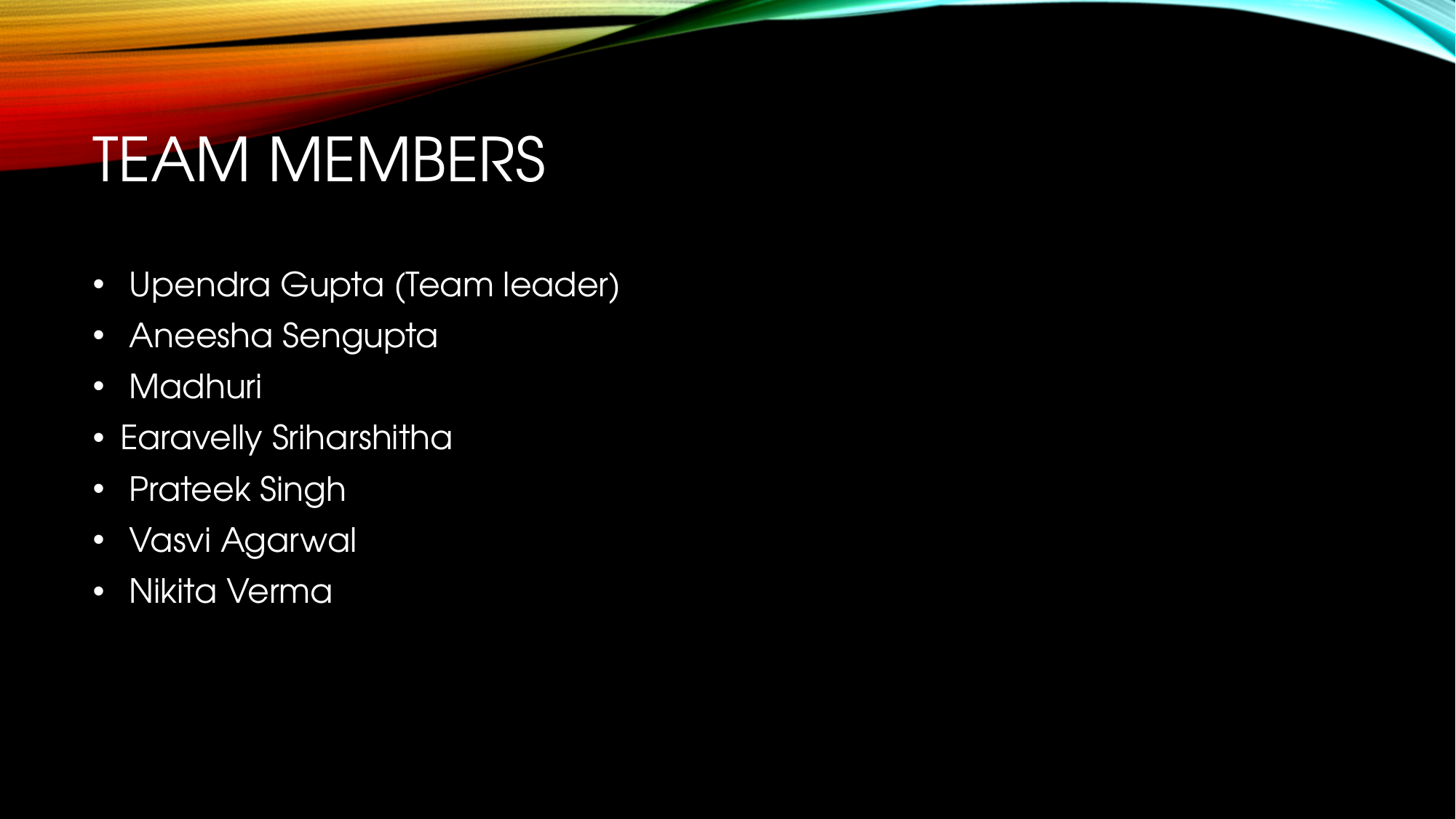

# Team Members
 Upendra Gupta (Team leader)
 Aneesha Sengupta
 Madhuri
Earavelly Sriharshitha
 Prateek Singh
 Vasvi Agarwal
 Nikita Verma